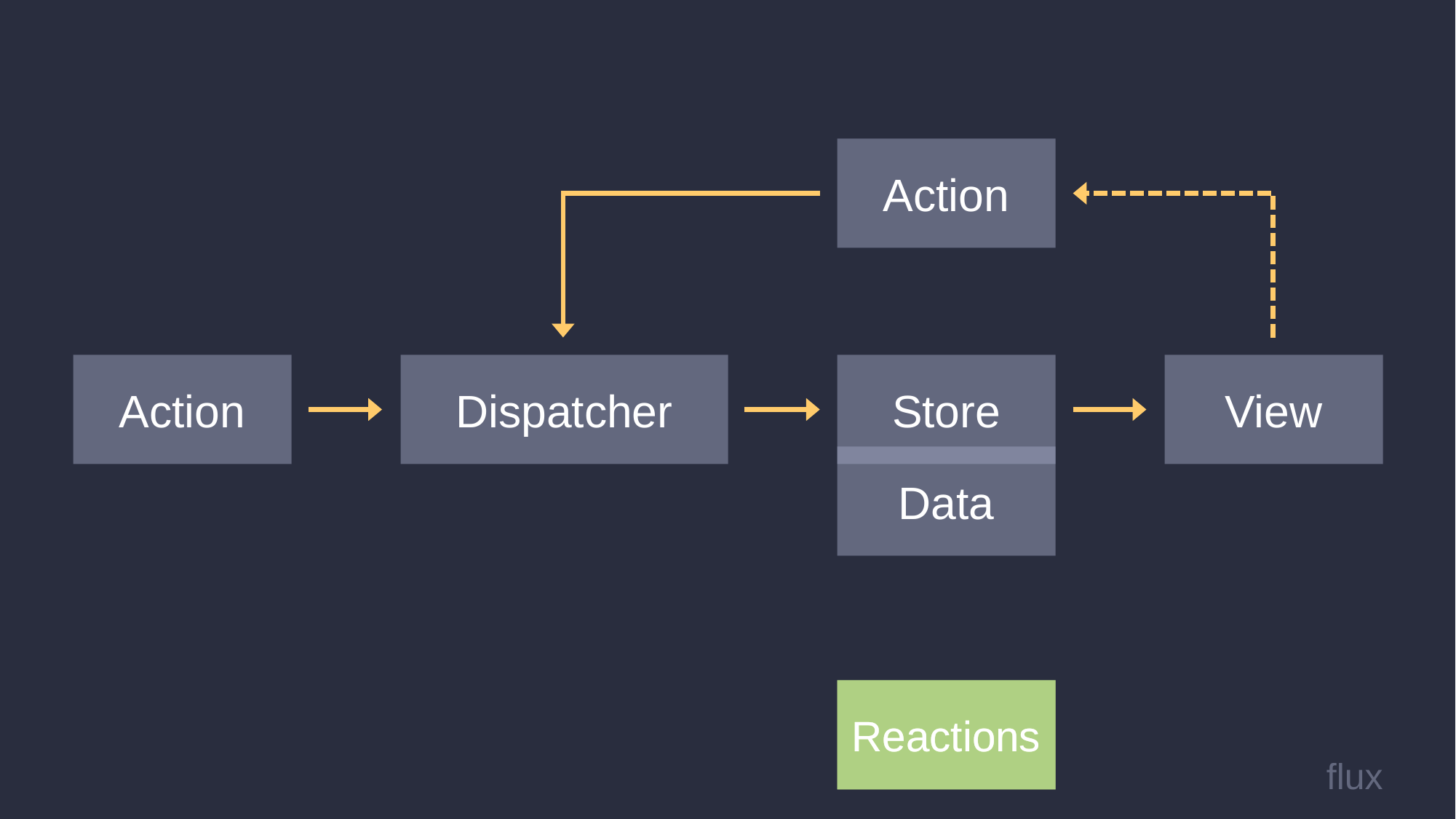

Action

Action
Dispatcher
Store
View
Data
Reactions
Reactions
Reactions
flux